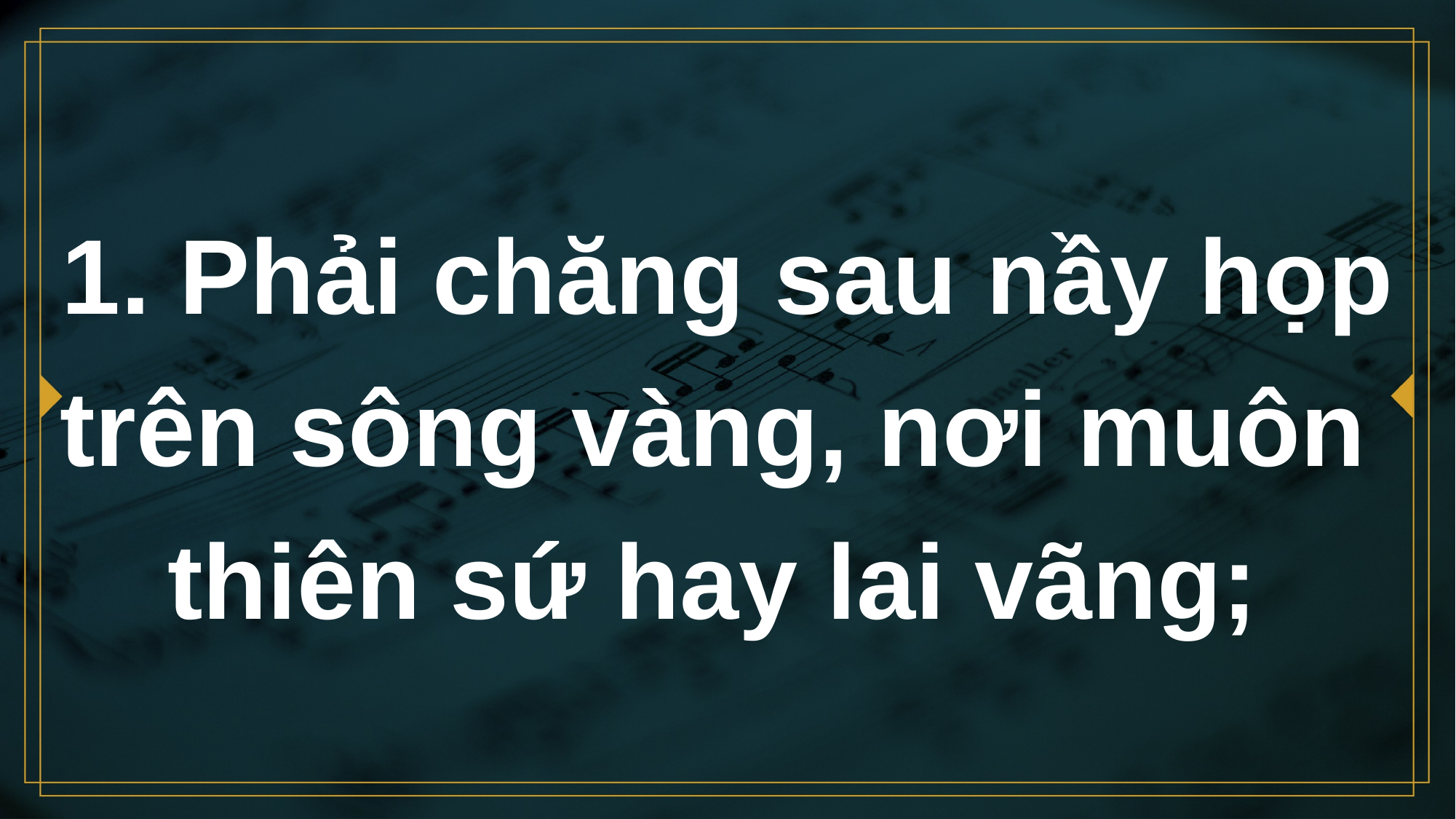

# 1. Phải chăng sau nầy họp trên sông vàng, nơi muôn thiên sứ hay lai vãng;